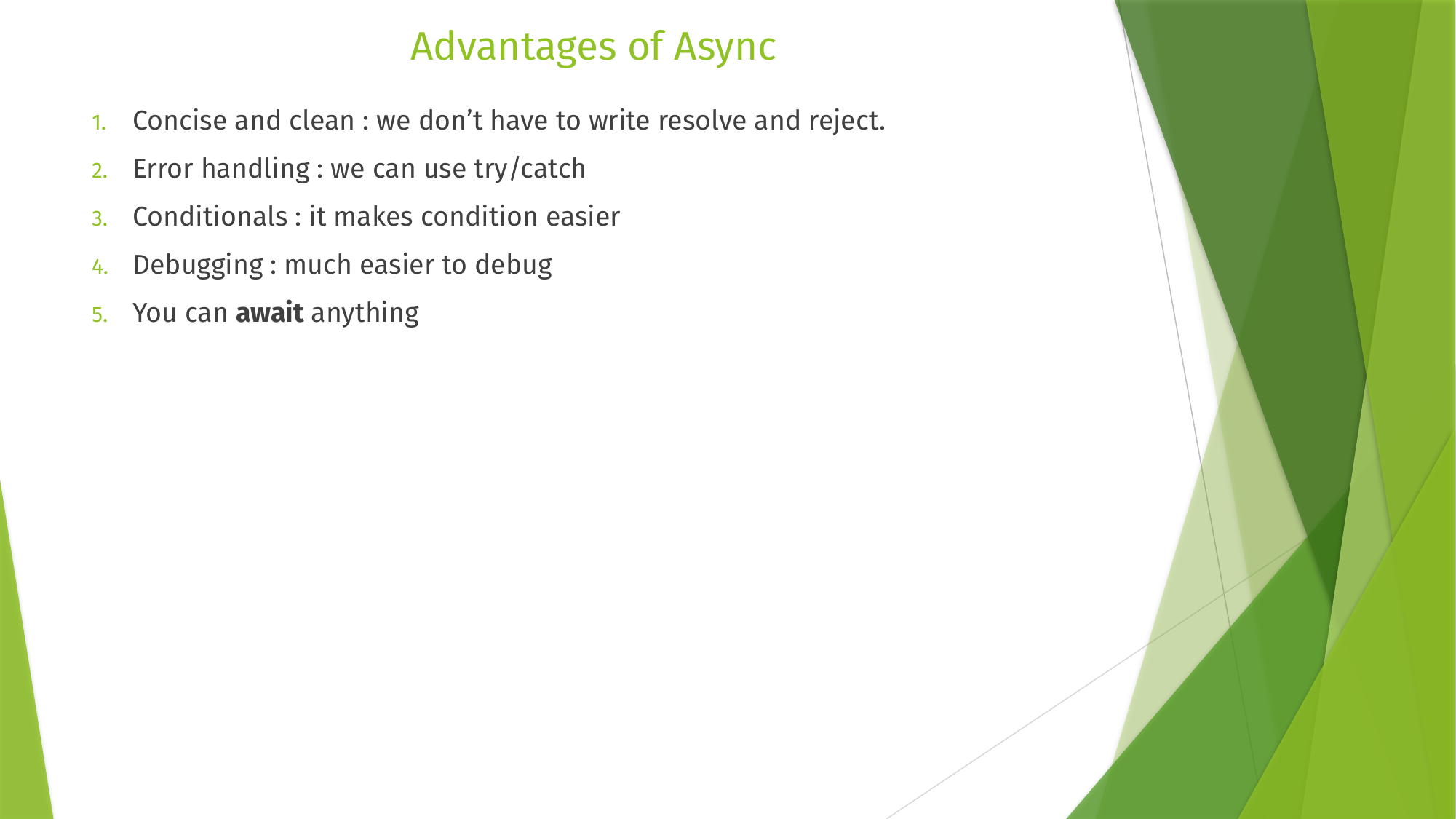

# Advantages of Async
Concise and clean : we don’t have to write resolve and reject.
Error handling : we can use try/catch
Conditionals : it makes condition easier
Debugging : much easier to debug
You can await anything